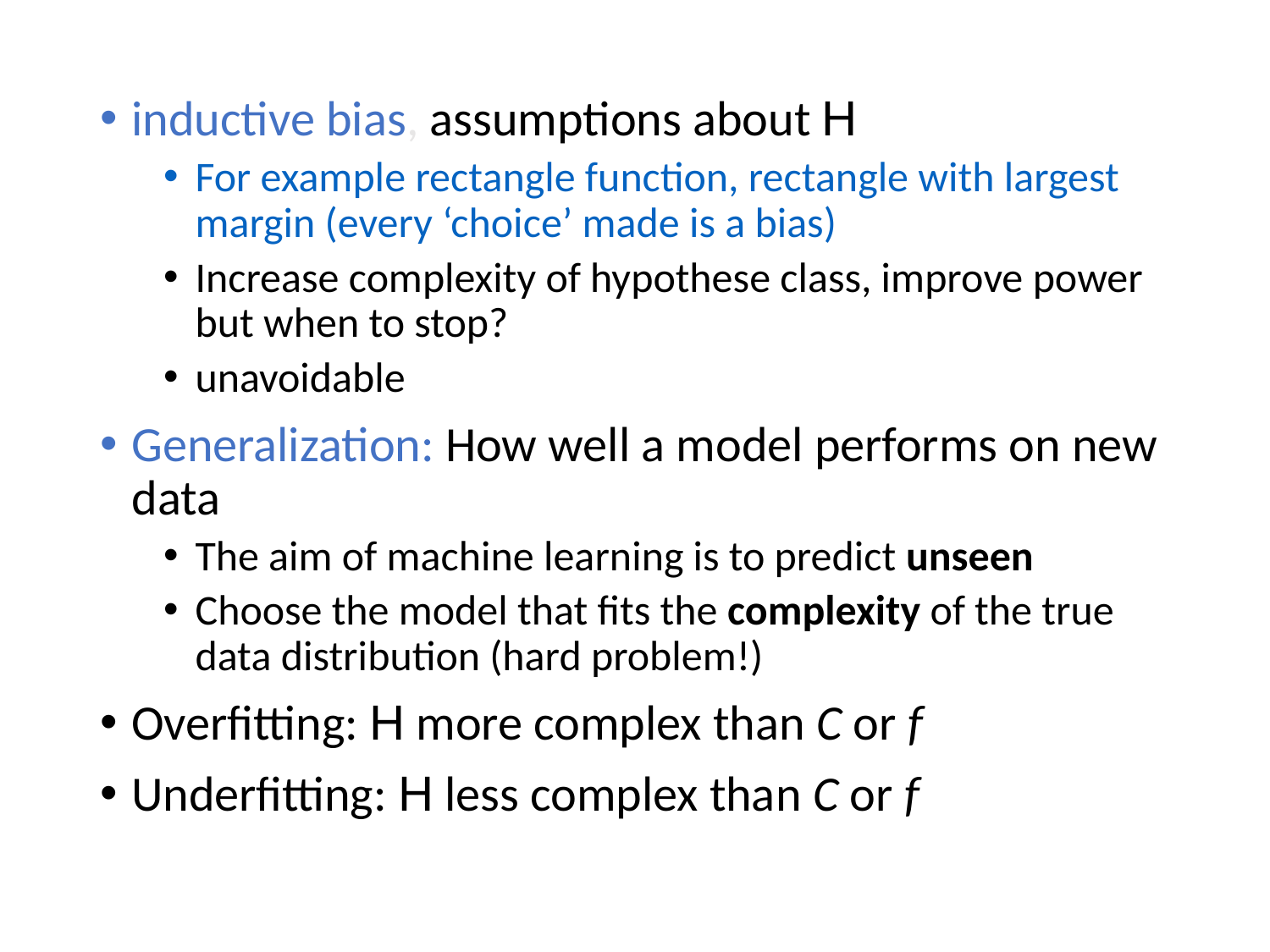

inductive bias, assumptions about H
For example rectangle function, rectangle with largest margin (every ‘choice’ made is a bias)
Increase complexity of hypothese class, improve power but when to stop?
unavoidable
Generalization: How well a model performs on new data
The aim of machine learning is to predict unseen
Choose the model that fits the complexity of the true data distribution (hard problem!)
Overfitting: H more complex than C or f
Underfitting: H less complex than C or f